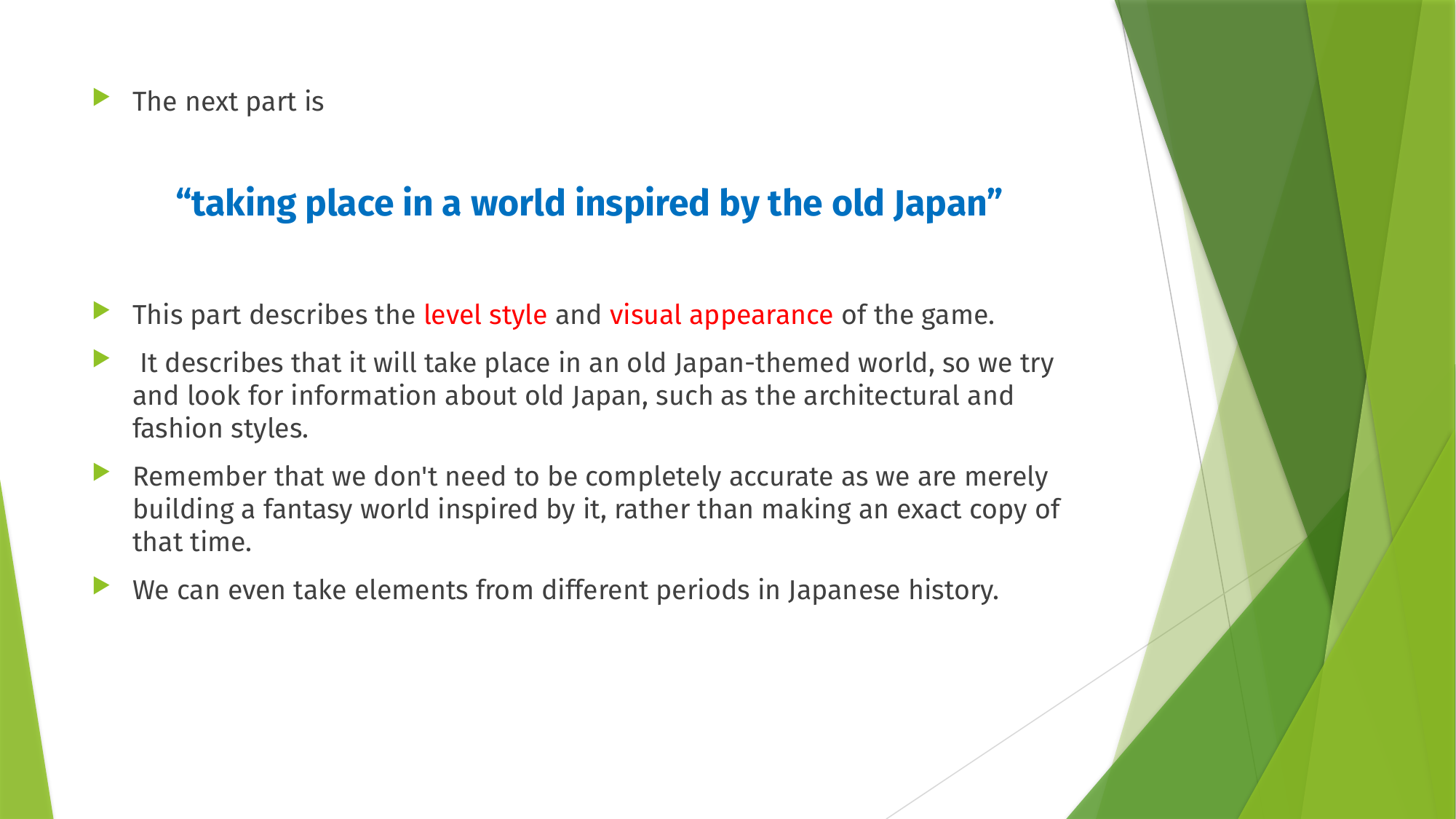

The next part is

“taking place in a world inspired by the old Japan”

This part describes the level style and visual appearance of the game.
 It describes that it will take place in an old Japan-themed world, so we try and look for information about old Japan, such as the architectural and fashion styles.
Remember that we don't need to be completely accurate as we are merely building a fantasy world inspired by it, rather than making an exact copy of that time.
We can even take elements from different periods in Japanese history.